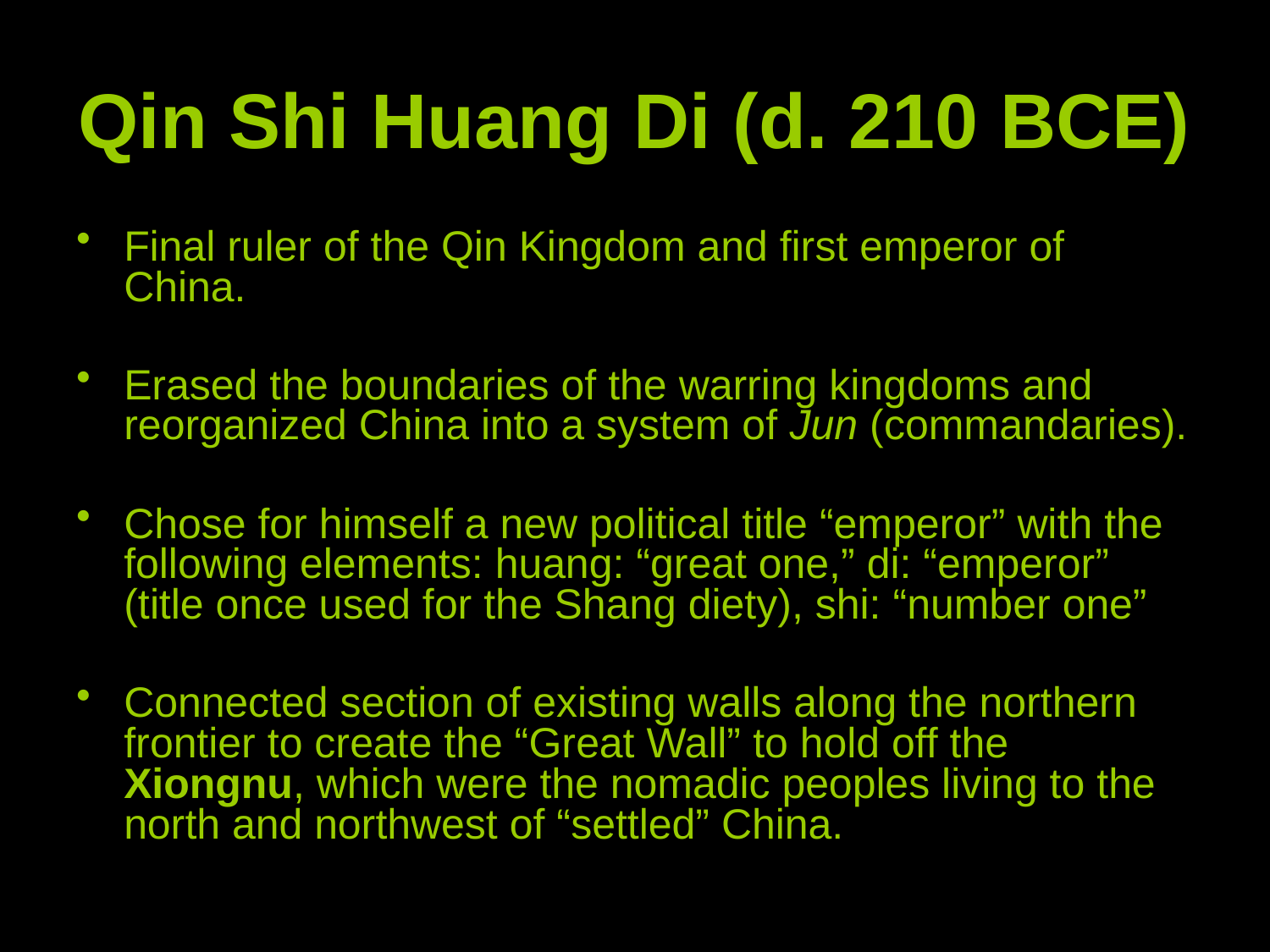

# Qin Shi Huang Di (d. 210 BCE)
Final ruler of the Qin Kingdom and first emperor of China.

Erased the boundaries of the warring kingdoms and reorganized China into a system of Jun (commandaries).

Chose for himself a new political title “emperor” with the following elements: huang: “great one,” di: “emperor” (title once used for the Shang diety), shi: “number one”

Connected section of existing walls along the northern frontier to create the “Great Wall” to hold off the Xiongnu, which were the nomadic peoples living to the north and northwest of “settled” China.